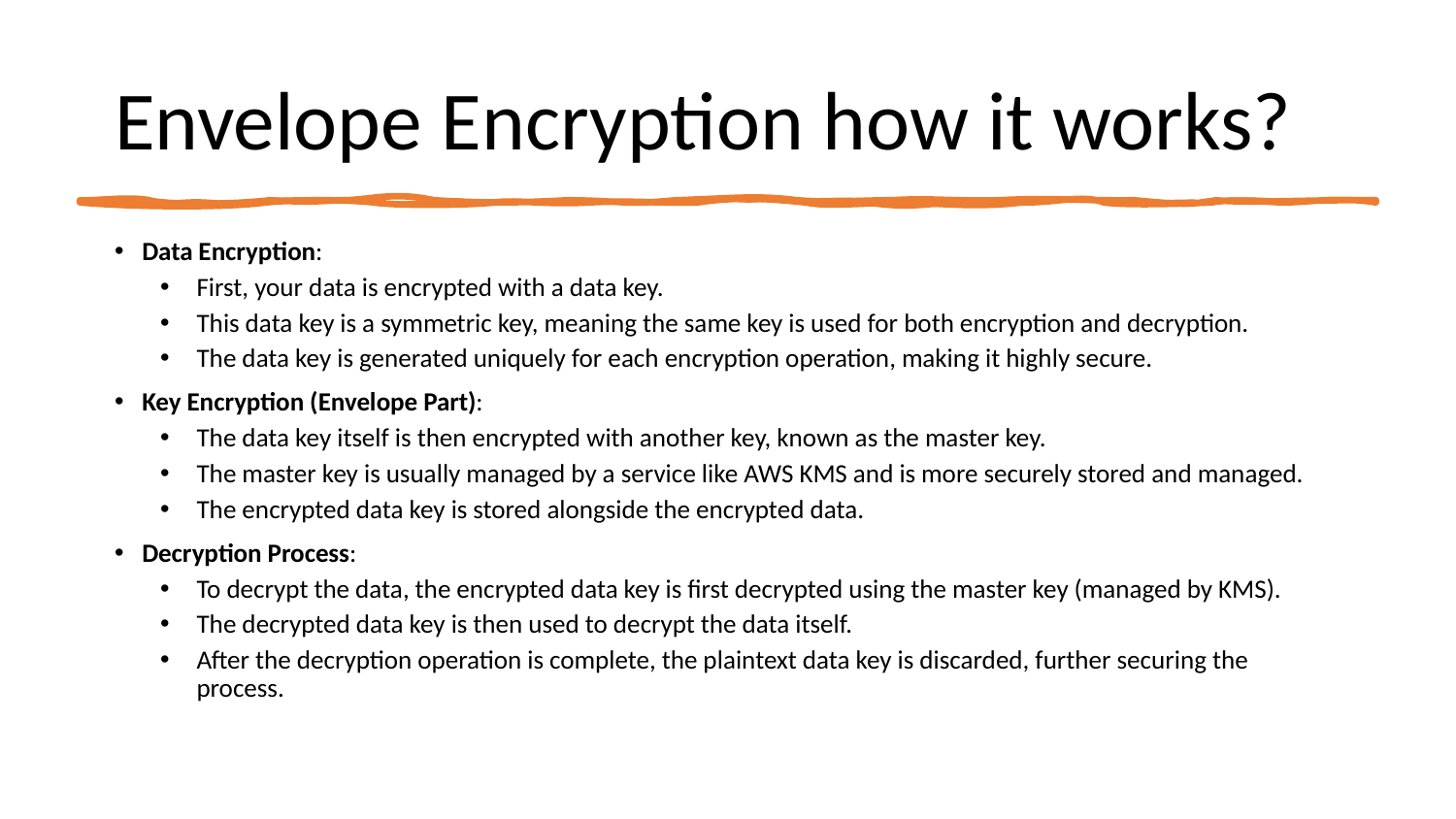

# Envelope Encryption how it works?

Data Encryption:
First, your data is encrypted with a data key.
This data key is a symmetric key, meaning the same key is used for both encryption and decryption.
The data key is generated uniquely for each encryption operation, making it highly secure.
Key Encryption (Envelope Part):
The data key itself is then encrypted with another key, known as the master key.
The master key is usually managed by a service like AWS KMS and is more securely stored and managed.
The encrypted data key is stored alongside the encrypted data.
Decryption Process:
To decrypt the data, the encrypted data key is first decrypted using the master key (managed by KMS).
The decrypted data key is then used to decrypt the data itself.
After the decryption operation is complete, the plaintext data key is discarded, further securing the process.